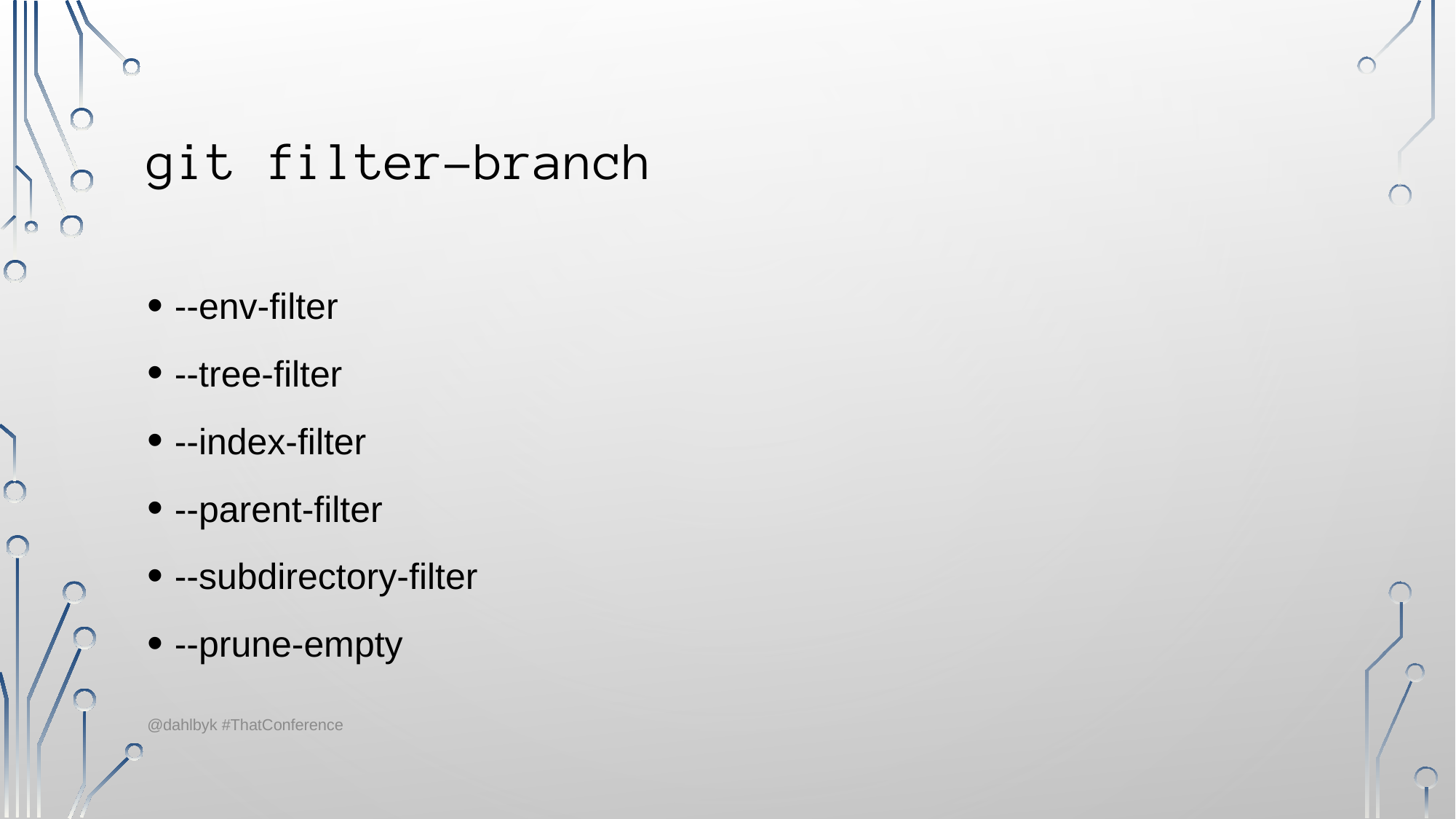

# git filter-branch
--env-filter
--tree-filter
--index-filter
--parent-filter
--subdirectory-filter
--prune-empty
@dahlbyk #ThatConference